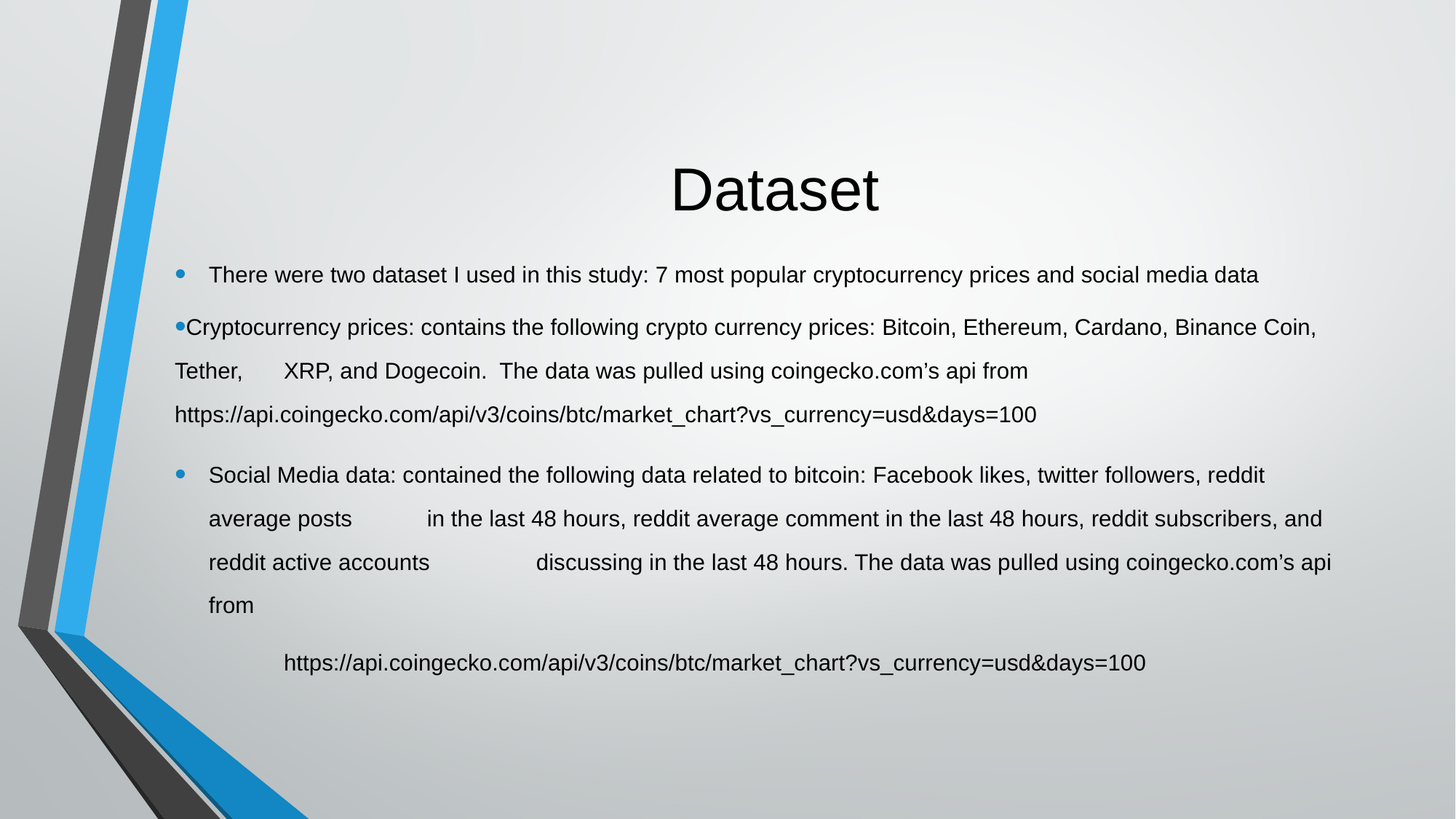

# Dataset
There were two dataset I used in this study: 7 most popular cryptocurrency prices and social media data
Cryptocurrency prices: contains the following crypto currency prices: Bitcoin, Ethereum, Cardano, Binance Coin, Tether, 	XRP, and Dogecoin.  The data was pulled using coingecko.com’s api from   	https://api.coingecko.com/api/v3/coins/btc/market_chart?vs_currency=usd&days=100
Social Media data: contained the following data related to bitcoin: Facebook likes, twitter followers, reddit average posts 	in the last 48 hours, reddit average comment in the last 48 hours, reddit subscribers, and reddit active accounts 	discussing in the last 48 hours. The data was pulled using coingecko.com’s api from
	https://api.coingecko.com/api/v3/coins/btc/market_chart?vs_currency=usd&days=100